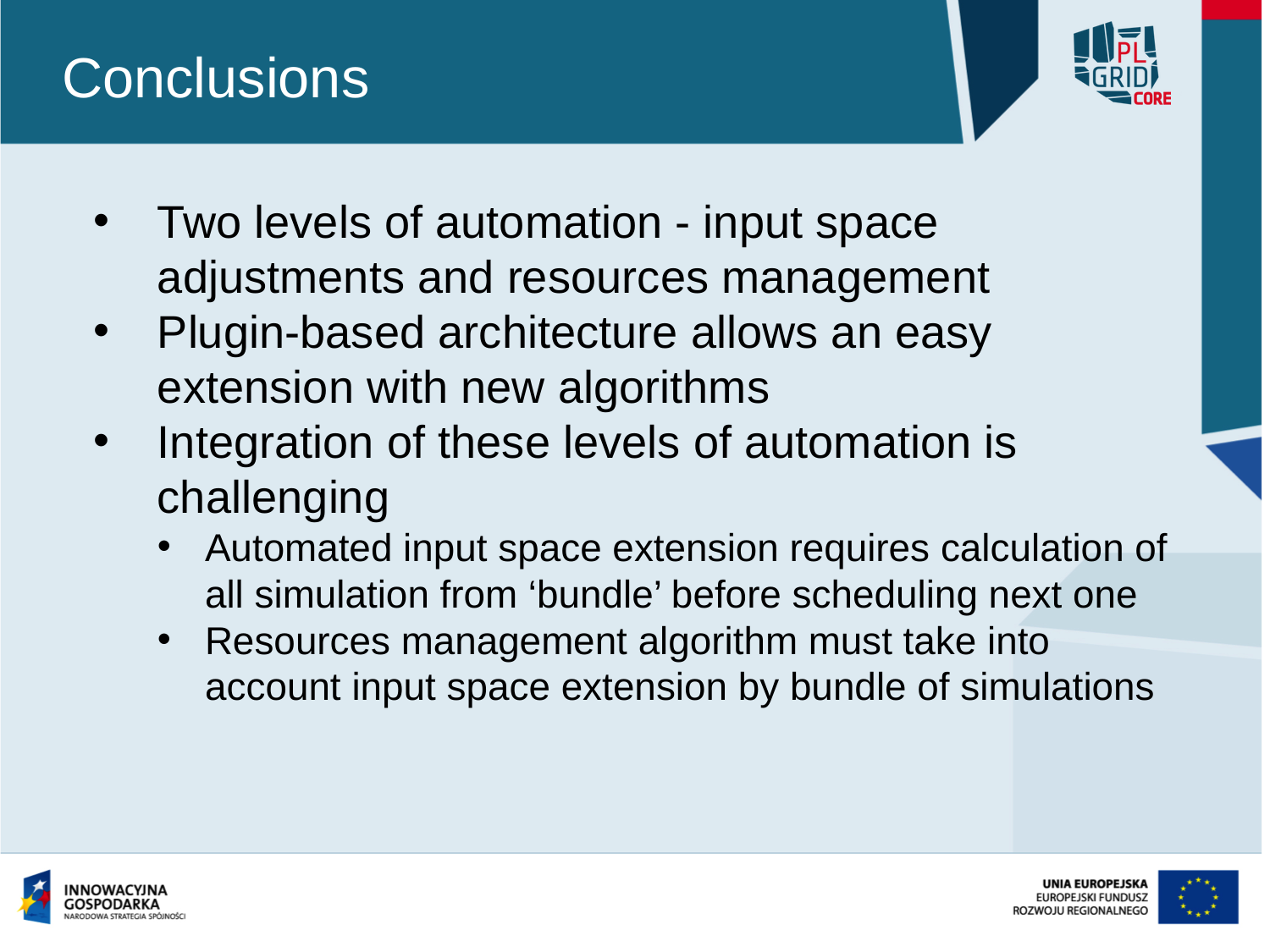

# Conclusions
Two levels of automation - input space adjustments and resources management
Plugin-based architecture allows an easy extension with new algorithms
Integration of these levels of automation is challenging
Automated input space extension requires calculation of all simulation from ‘bundle’ before scheduling next one
Resources management algorithm must take into account input space extension by bundle of simulations